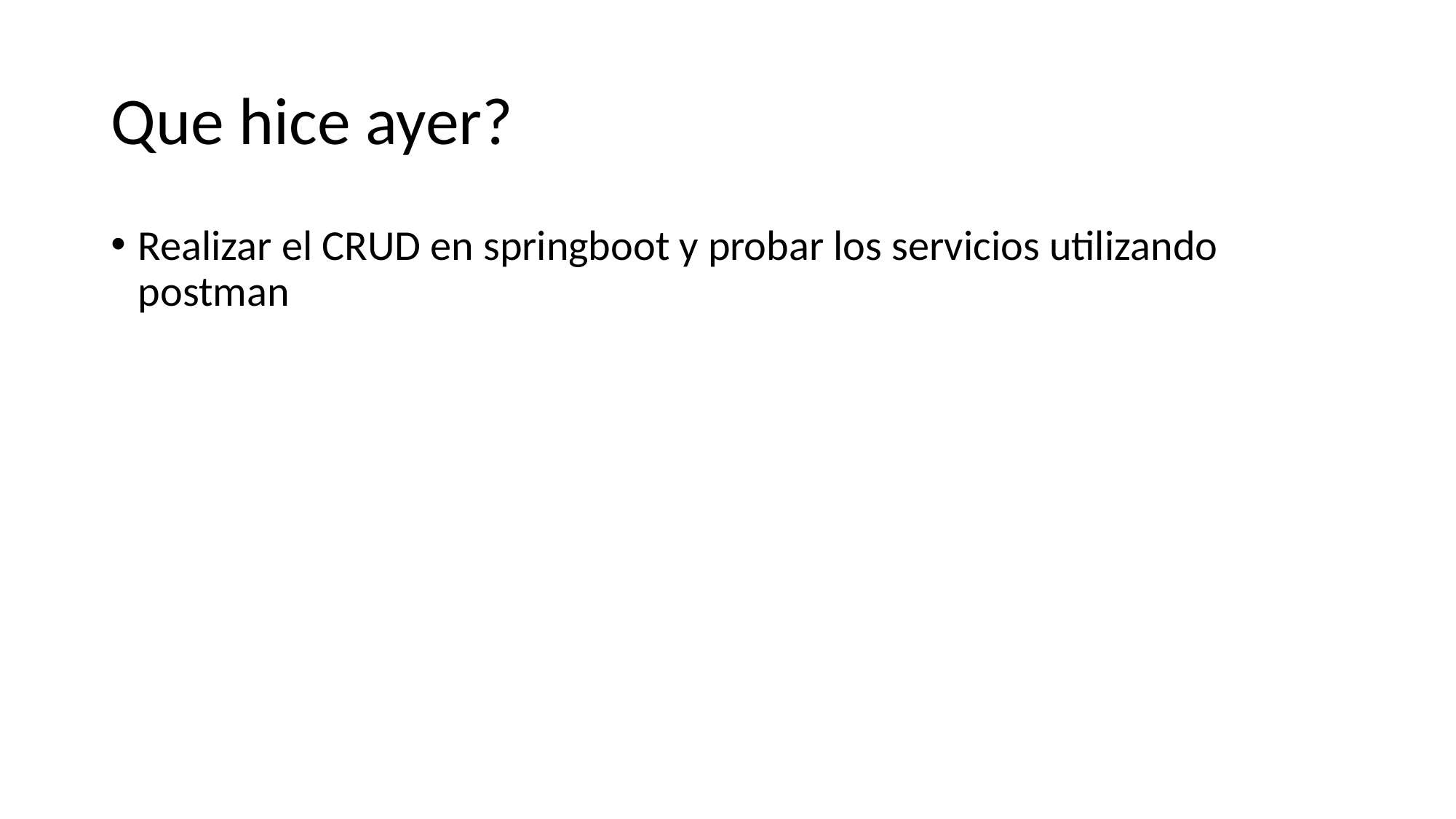

# Que hice ayer?
Realizar el CRUD en springboot y probar los servicios utilizando postman